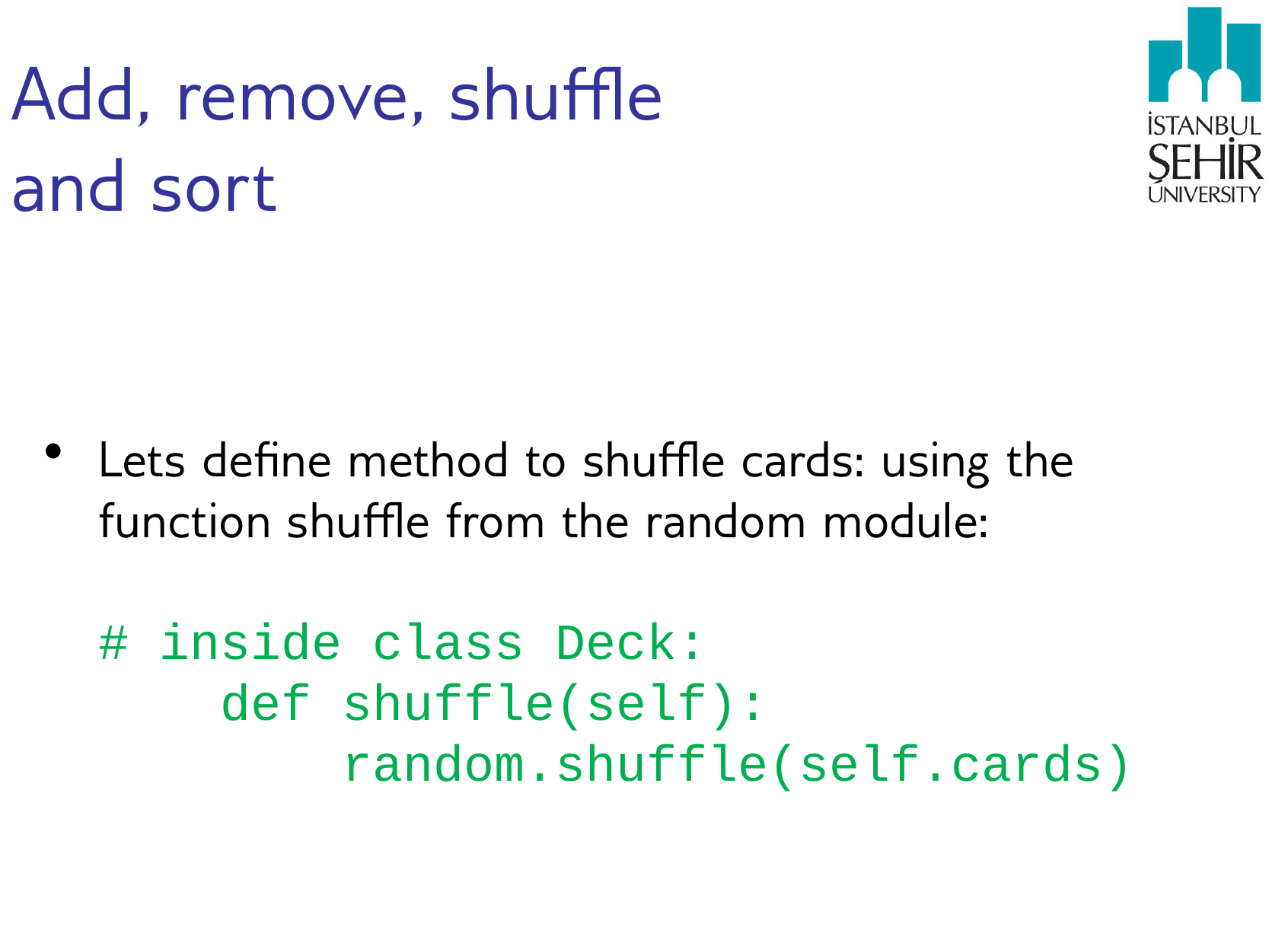

# Add, remove, shuffle and sort
Lets define method to shuffle cards: using the function shuffle from the random module:
# inside class Deck:
    def shuffle(self):
        random.shuffle(self.cards)